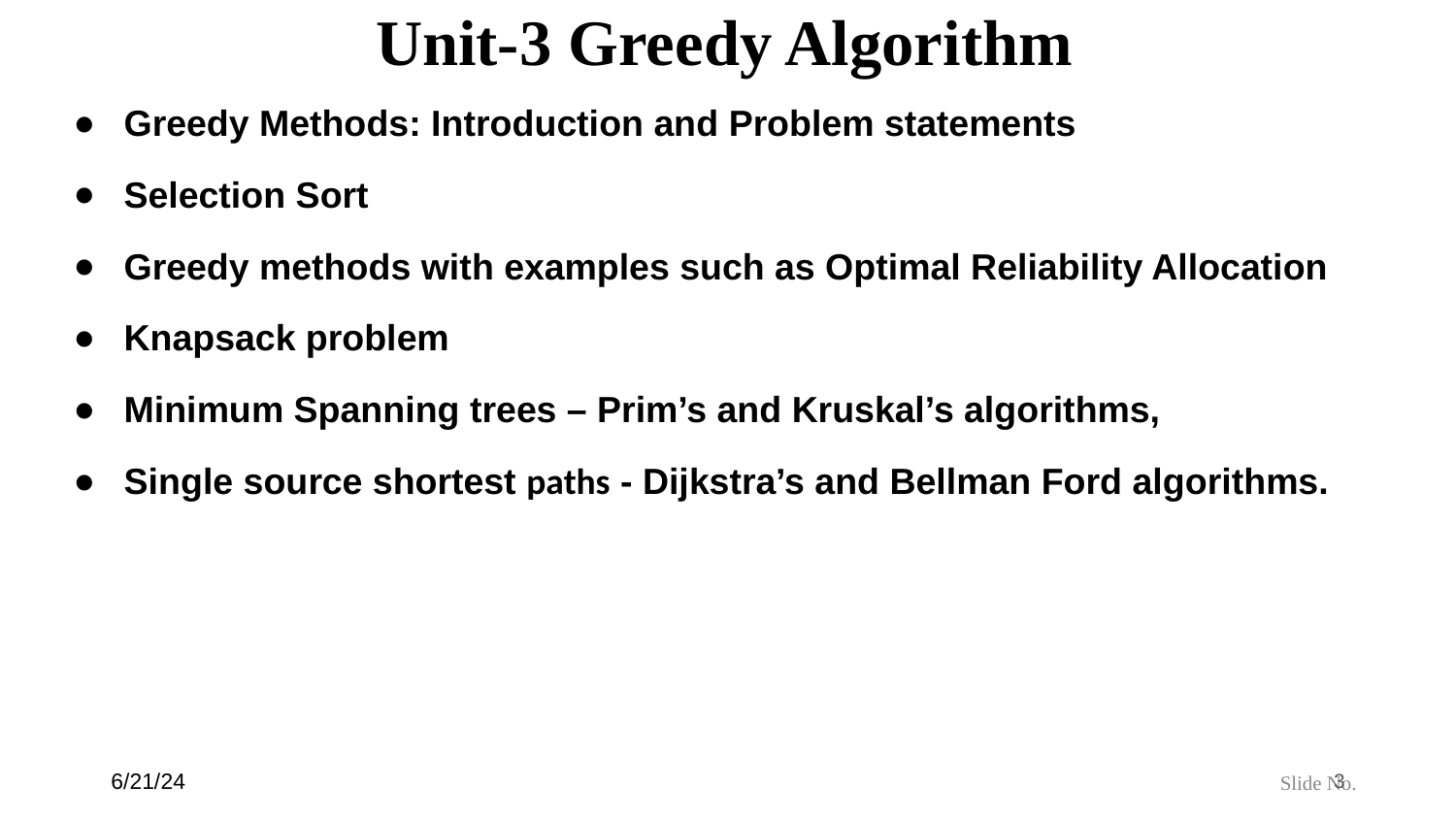

# Unit-3 Greedy Algorithm
Greedy Methods: Introduction and Problem statements
Selection Sort
Greedy methods with examples such as Optimal Reliability Allocation
Knapsack problem
Minimum Spanning trees – Prim’s and Kruskal’s algorithms,
Single source shortest paths - Dijkstra’s and Bellman Ford algorithms.
6/21/24
3
Slide No.